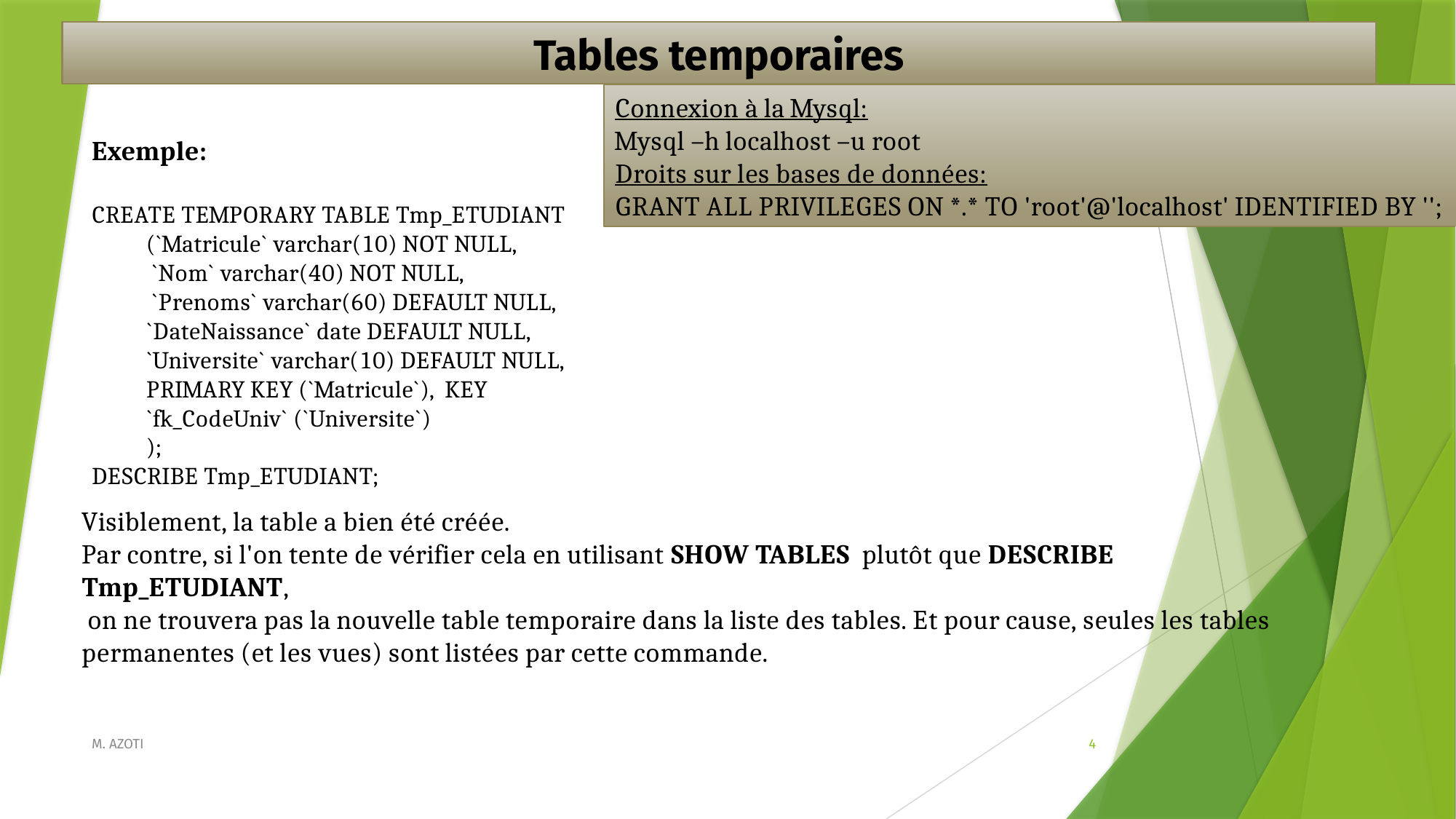

Tables temporaires
Connexion à la Mysql:
Mysql –h localhost –u root
Droits sur les bases de données:
GRANT ALL PRIVILEGES ON *.* TO 'root'@'localhost' IDENTIFIED BY '';
Exemple:

CREATE TEMPORARY TABLE Tmp_ETUDIANT
(`Matricule` varchar(10) NOT NULL,
 `Nom` varchar(40) NOT NULL,
 `Prenoms` varchar(60) DEFAULT NULL,  `DateNaissance` date DEFAULT NULL,  `Universite` varchar(10) DEFAULT NULL,  PRIMARY KEY (`Matricule`),  KEY `fk_CodeUniv` (`Universite`)
);
DESCRIBE Tmp_ETUDIANT;
Visiblement, la table a bien été créée.
Par contre, si l'on tente de vérifier cela en utilisant SHOW TABLES  plutôt que DESCRIBE Tmp_ETUDIANT,
 on ne trouvera pas la nouvelle table temporaire dans la liste des tables. Et pour cause, seules les tables permanentes (et les vues) sont listées par cette commande.
M. AZOTI
4